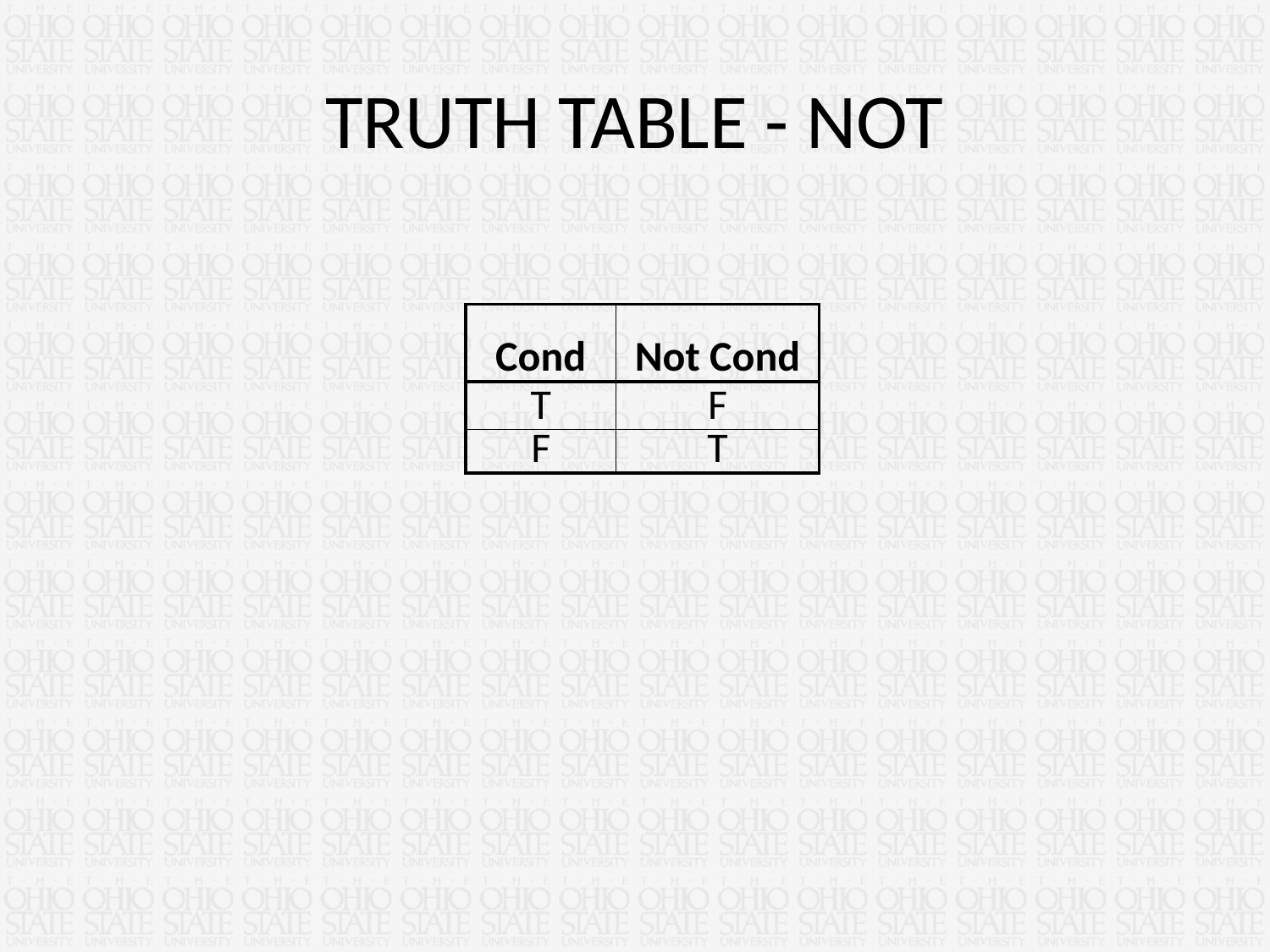

# TRUTH TABLE - NOT
| Cond | Not Cond |
| --- | --- |
| T | F |
| F | T |